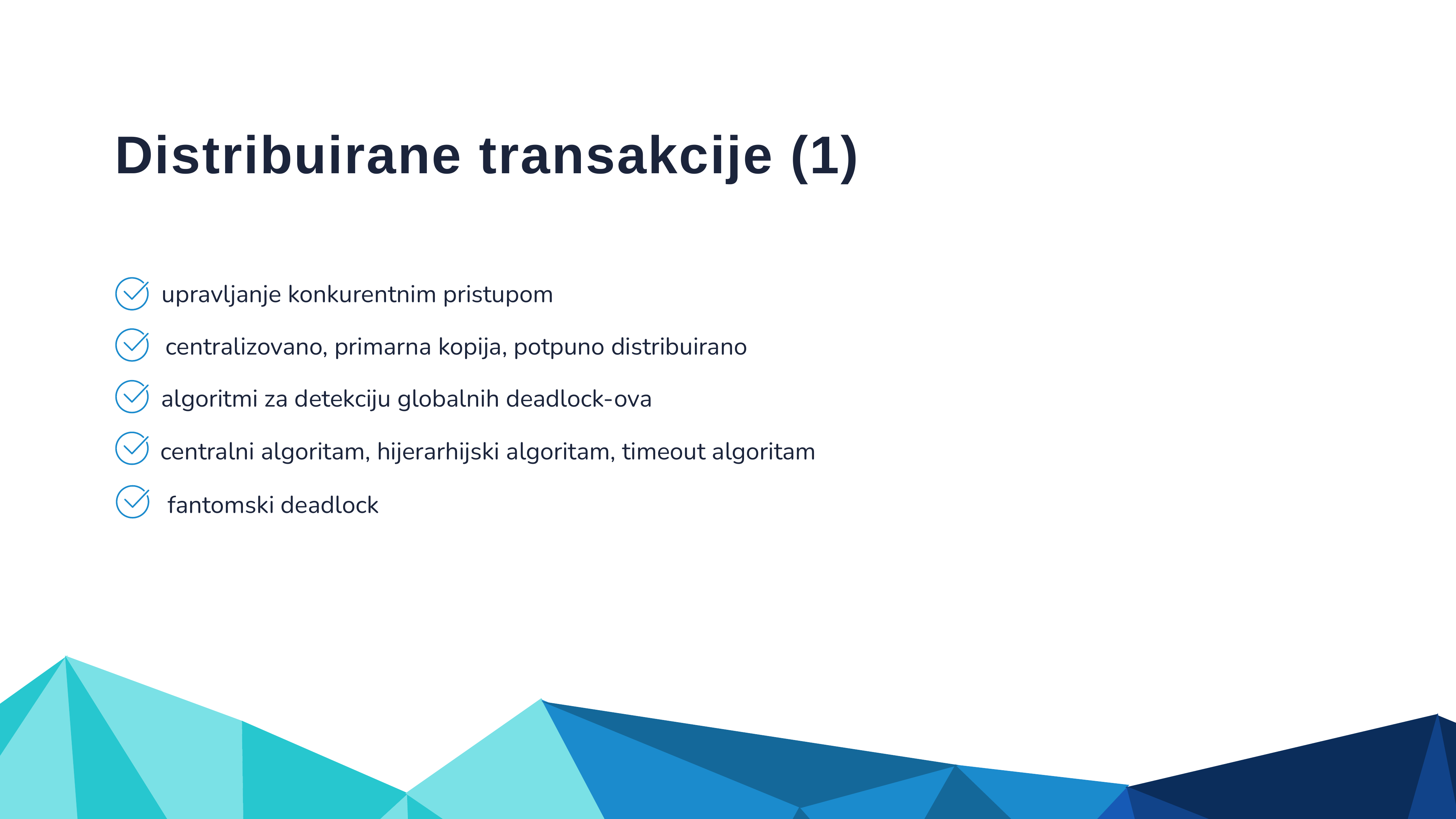

Distribuirane transakcije (1)
upravljanje konkurentnim pristupom

centralizovano, primarna kopija, potpuno distribuirano

algoritmi za detekciju globalnih deadlock-ova

centralni algoritam, hijerarhijski algoritam, timeout algoritam

fantomski deadlock